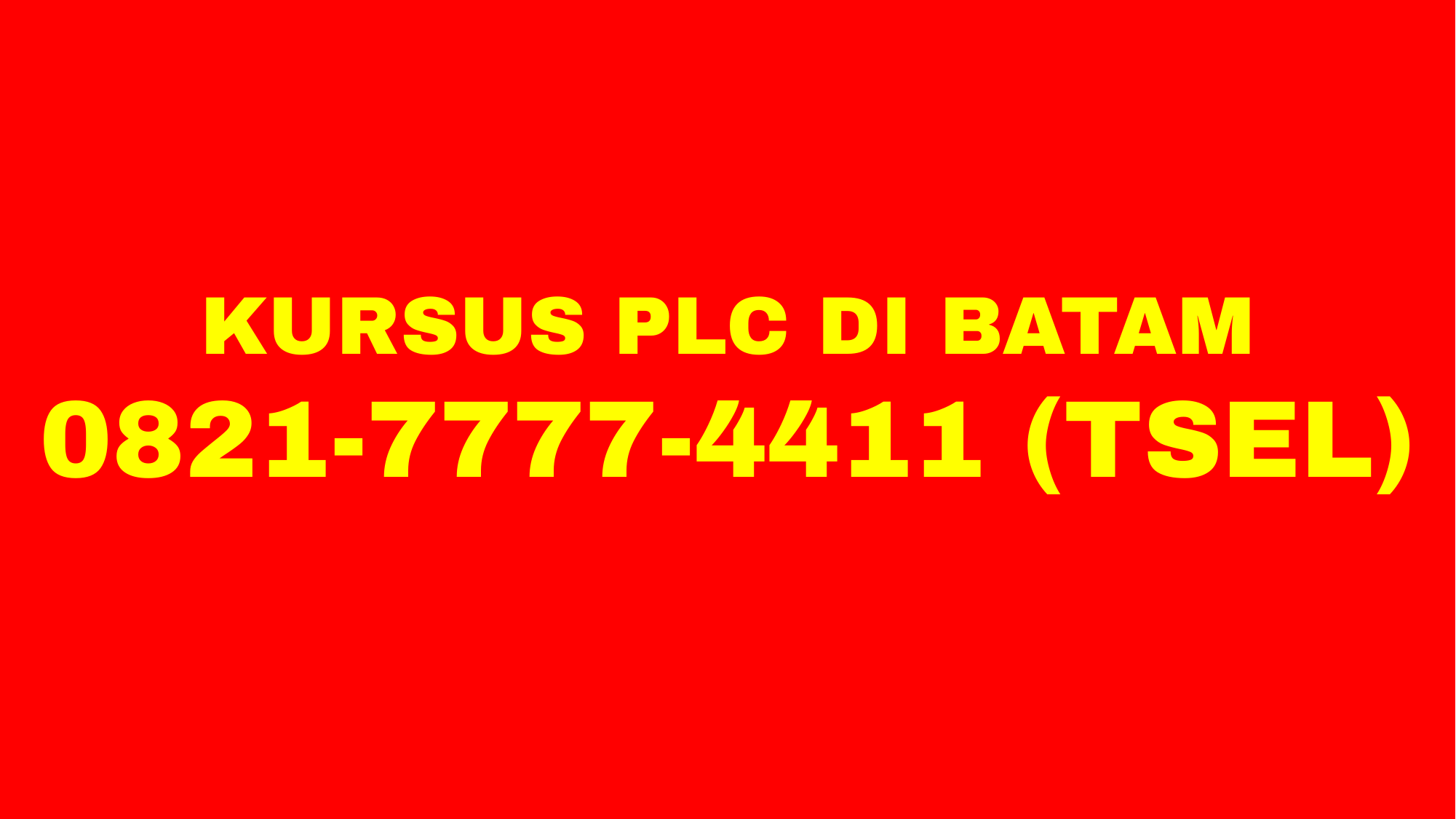

# KURSUS PLC DI BATAM
0821-7777-4411 (TSEL)